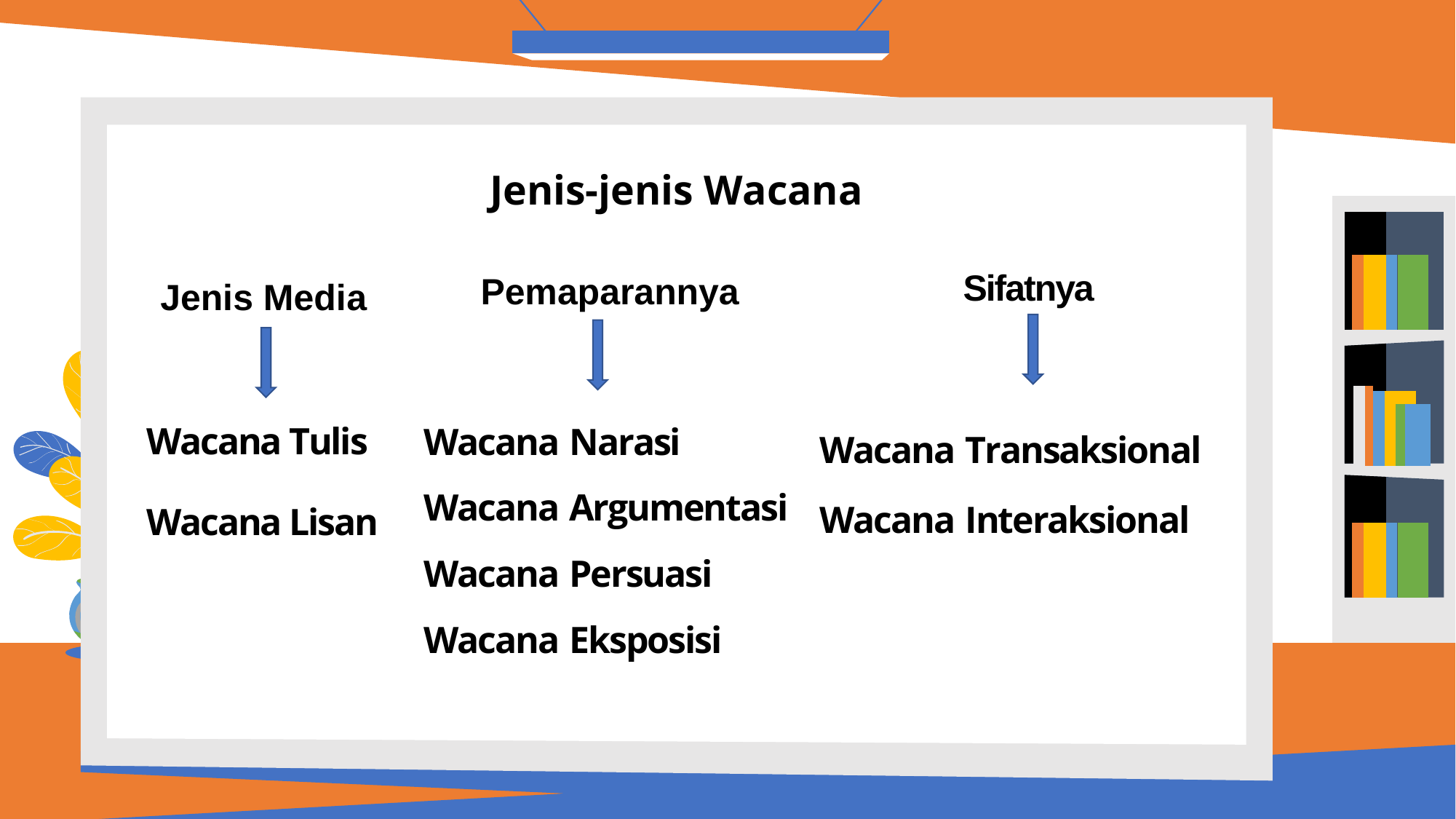

Jenis-jenis Wacana
Sifatnya

Pemaparannya

Jenis Media

Wacana Tulis
Wacana Lisan

Wacana Transaksional
Wacana Interaksional

Wacana Narasi
Wacana Argumentasi
Wacana Persuasi
Wacana Eksposisi